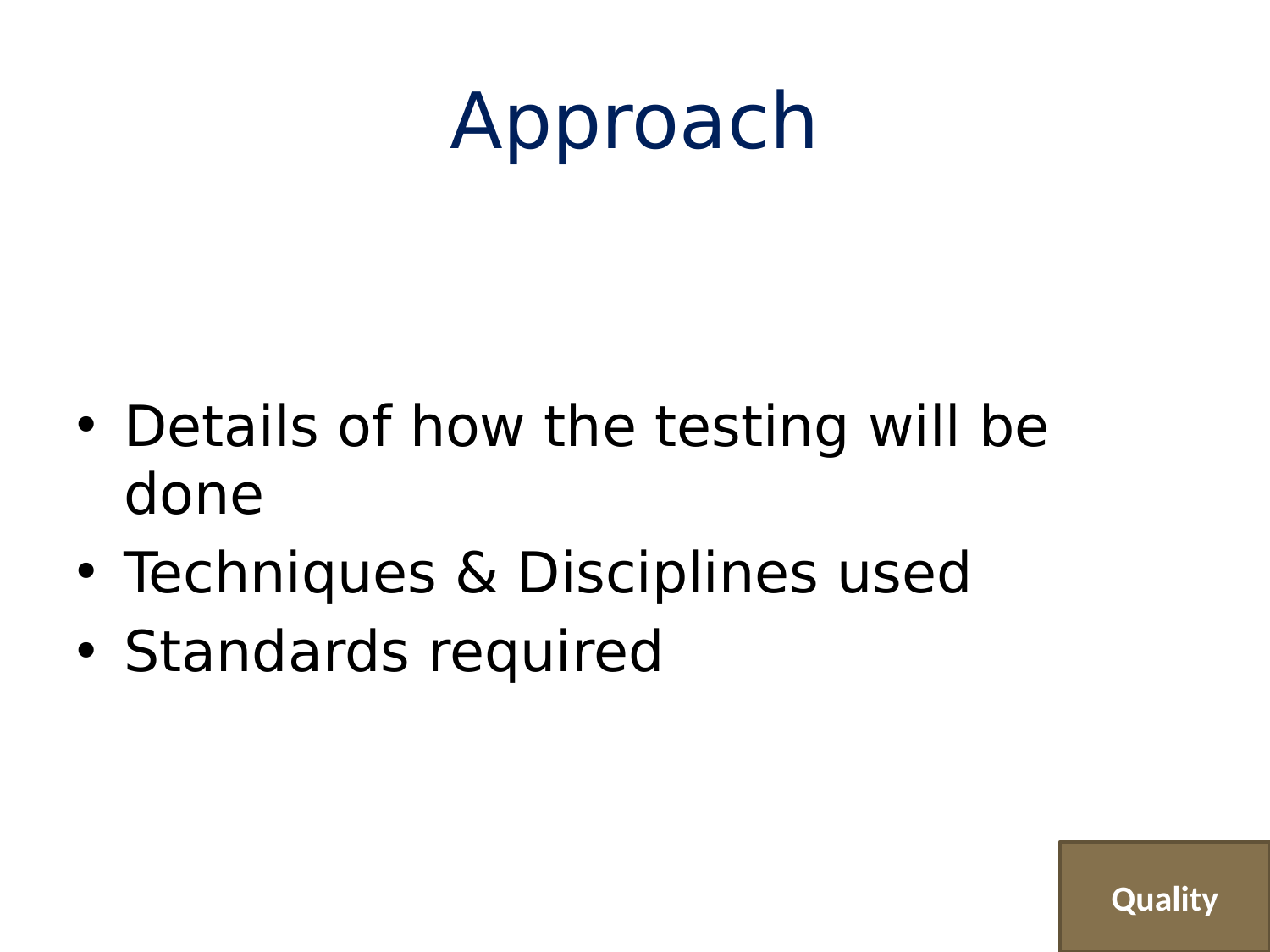

# Approach
Details of how the testing will be done
Techniques & Disciplines used
Standards required
Quality